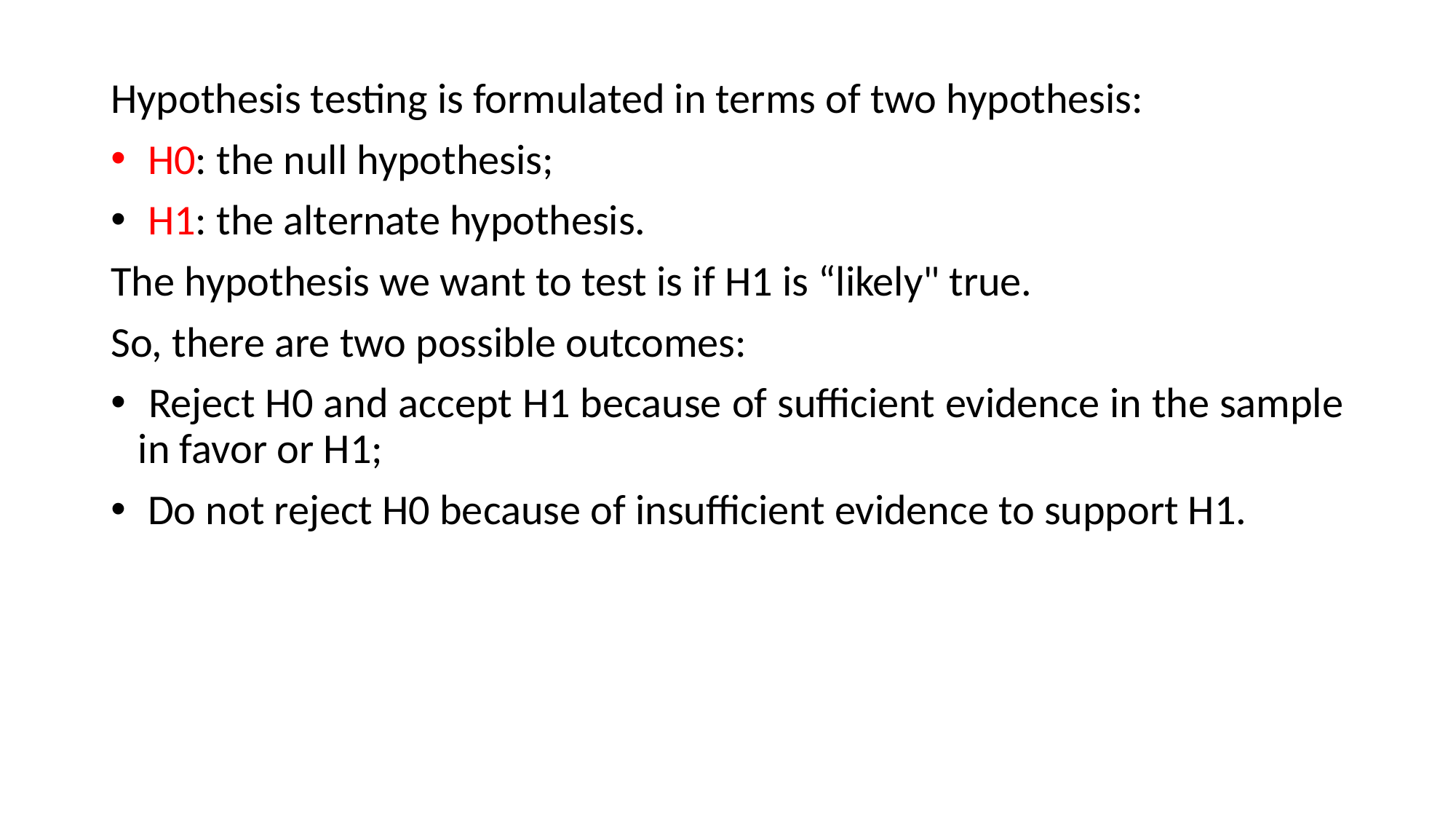

Hypothesis testing is formulated in terms of two hypothesis:
 H0: the null hypothesis;
 H1: the alternate hypothesis.
The hypothesis we want to test is if H1 is “likely" true.
So, there are two possible outcomes:
 Reject H0 and accept H1 because of sufficient evidence in the sample in favor or H1;
 Do not reject H0 because of insufficient evidence to support H1.